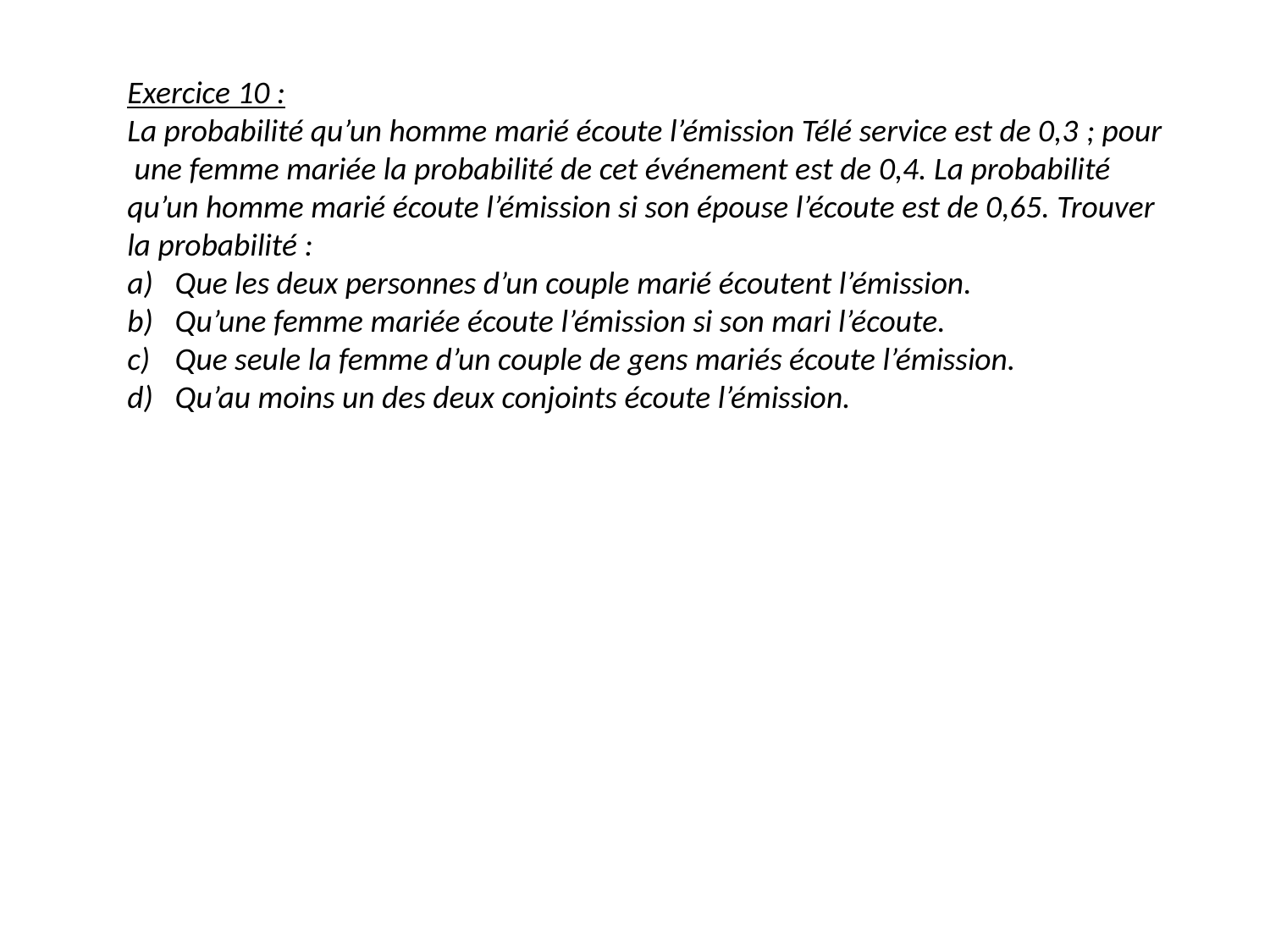

Exercice 10 :
La probabilité qu’un homme marié écoute l’émission Télé service est de 0,3 ; pour  une femme mariée la probabilité de cet événement est de 0,4. La probabilité qu’un homme marié écoute l’émission si son épouse l’écoute est de 0,65. Trouver la probabilité :
Que les deux personnes d’un couple marié écoutent l’émission.
Qu’une femme mariée écoute l’émission si son mari l’écoute.
Que seule la femme d’un couple de gens mariés écoute l’émission.
Qu’au moins un des deux conjoints écoute l’émission.